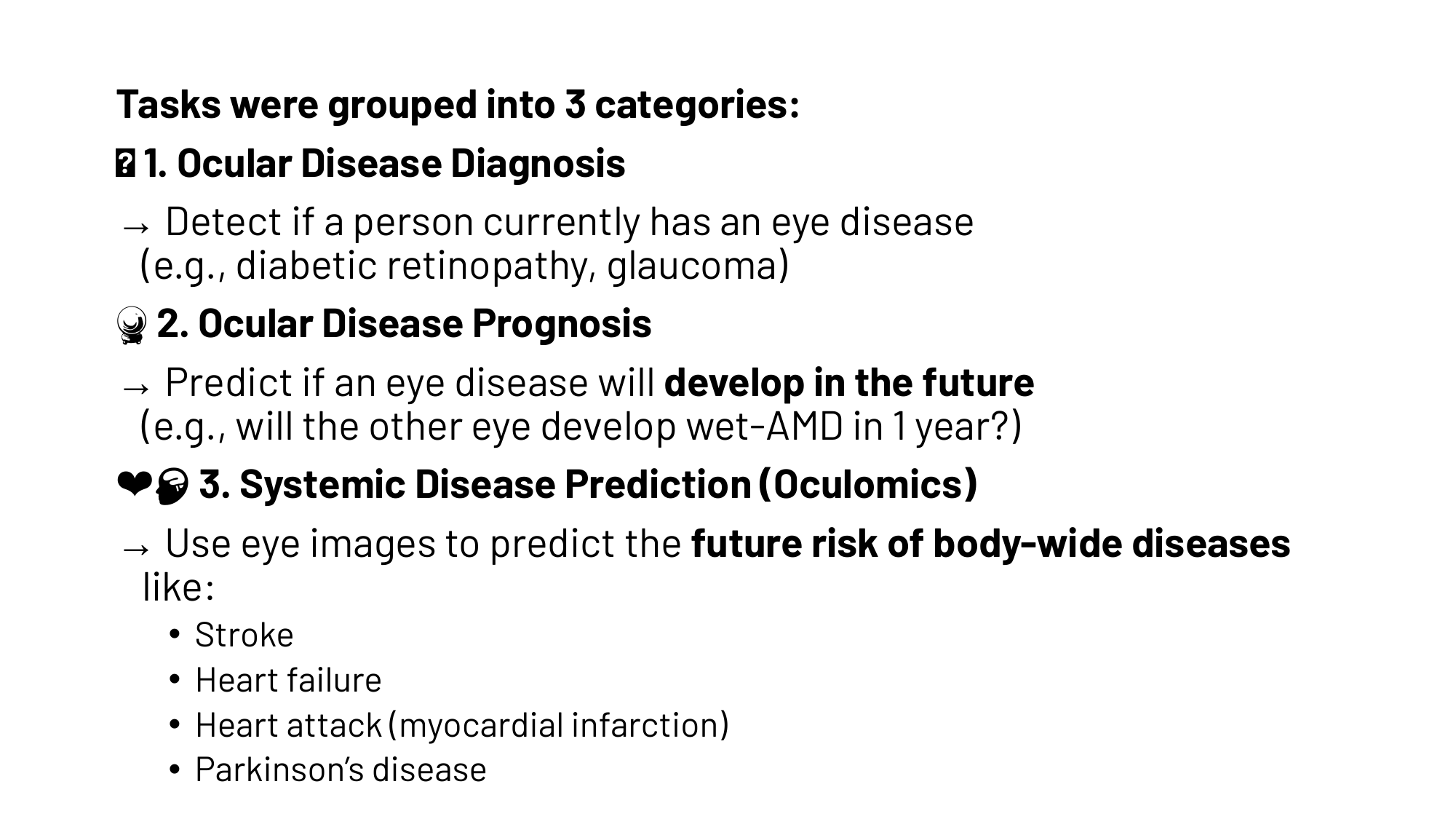

Tasks were grouped into 3 categories:
🧿 1. Ocular Disease Diagnosis
→ Detect if a person currently has an eye disease
(e.g., diabetic retinopathy, glaucoma)
🔮 2. Ocular Disease Prognosis
→ Predict if an eye disease will develop in the future
(e.g., will the other eye develop wet-AMD in 1 year?)
❤️🧠 3. Systemic Disease Prediction (Oculomics)
→ Use eye images to predict the future risk of body-wide diseases like:
Stroke
Heart failure
Heart attack (myocardial infarction)
Parkinson’s disease